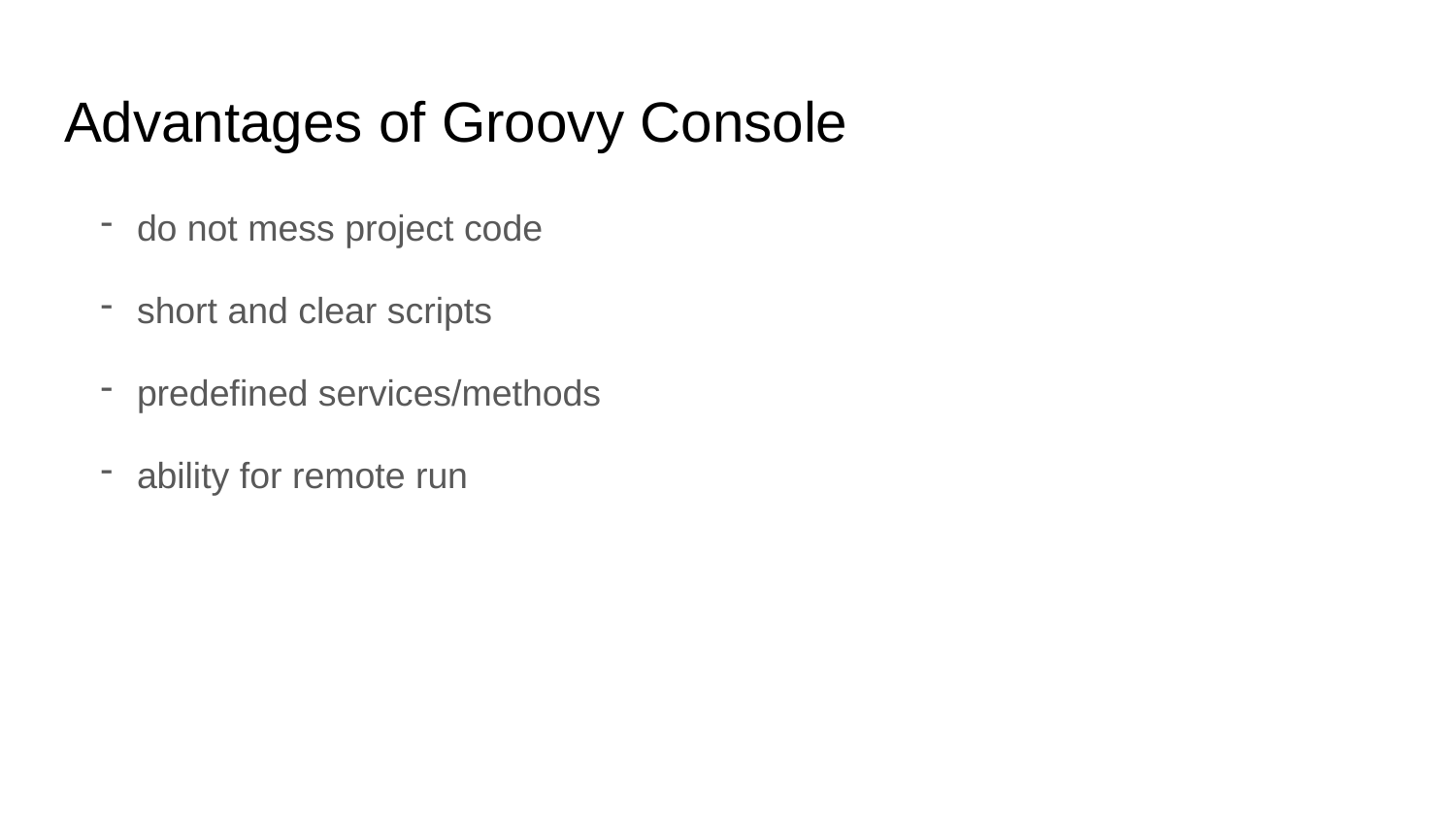

# Advantages of Groovy Console
do not mess project code
short and clear scripts
predefined services/methods
ability for remote run